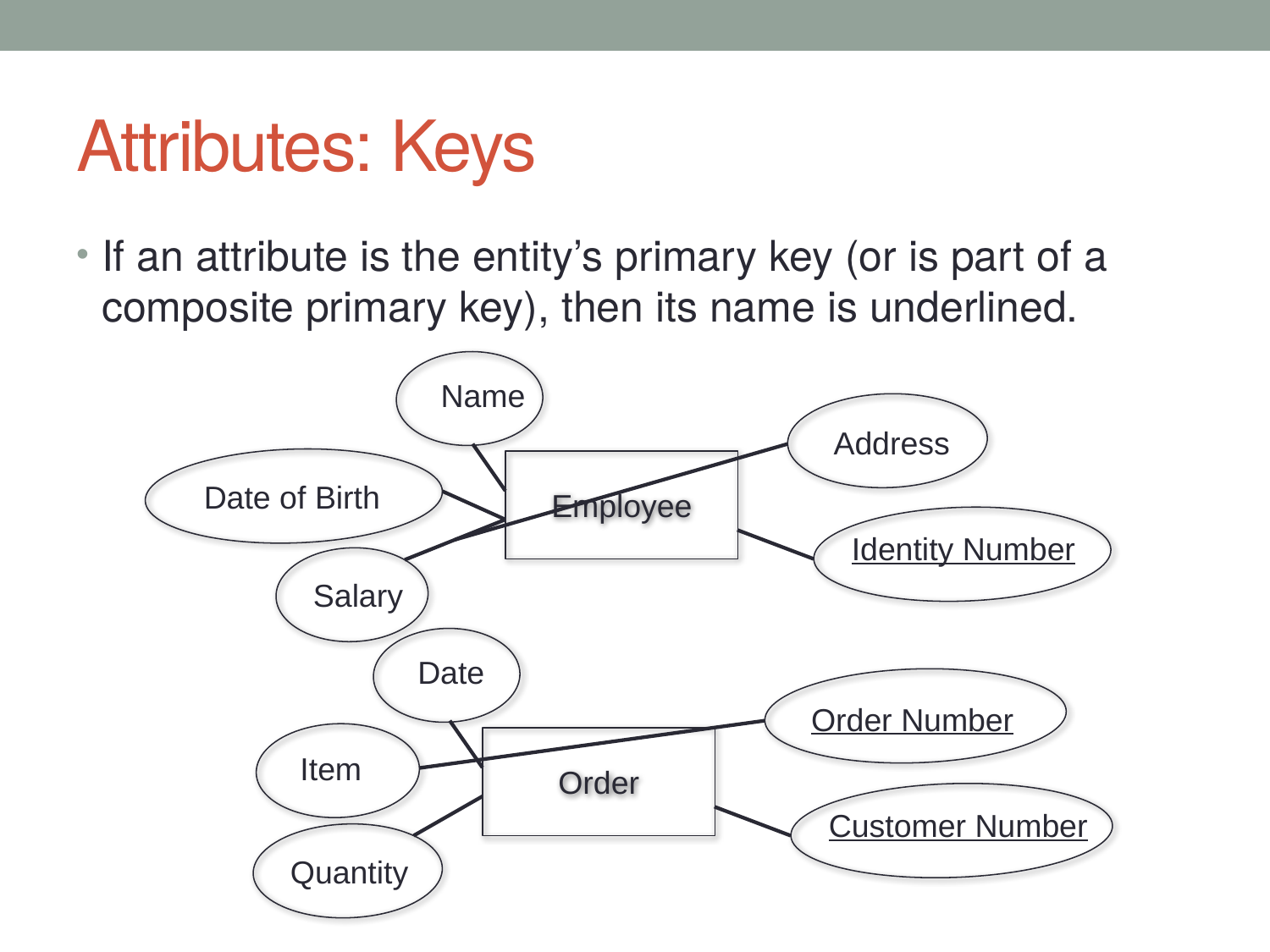

# Attributes: Keys
If an attribute is the entity’s primary key (or is part of a composite primary key), then its name is underlined.

Name

Address

Employee
Date of Birth

Identity Number

Salary

Date

Order Number

Order
Item

Customer Number

Quantity